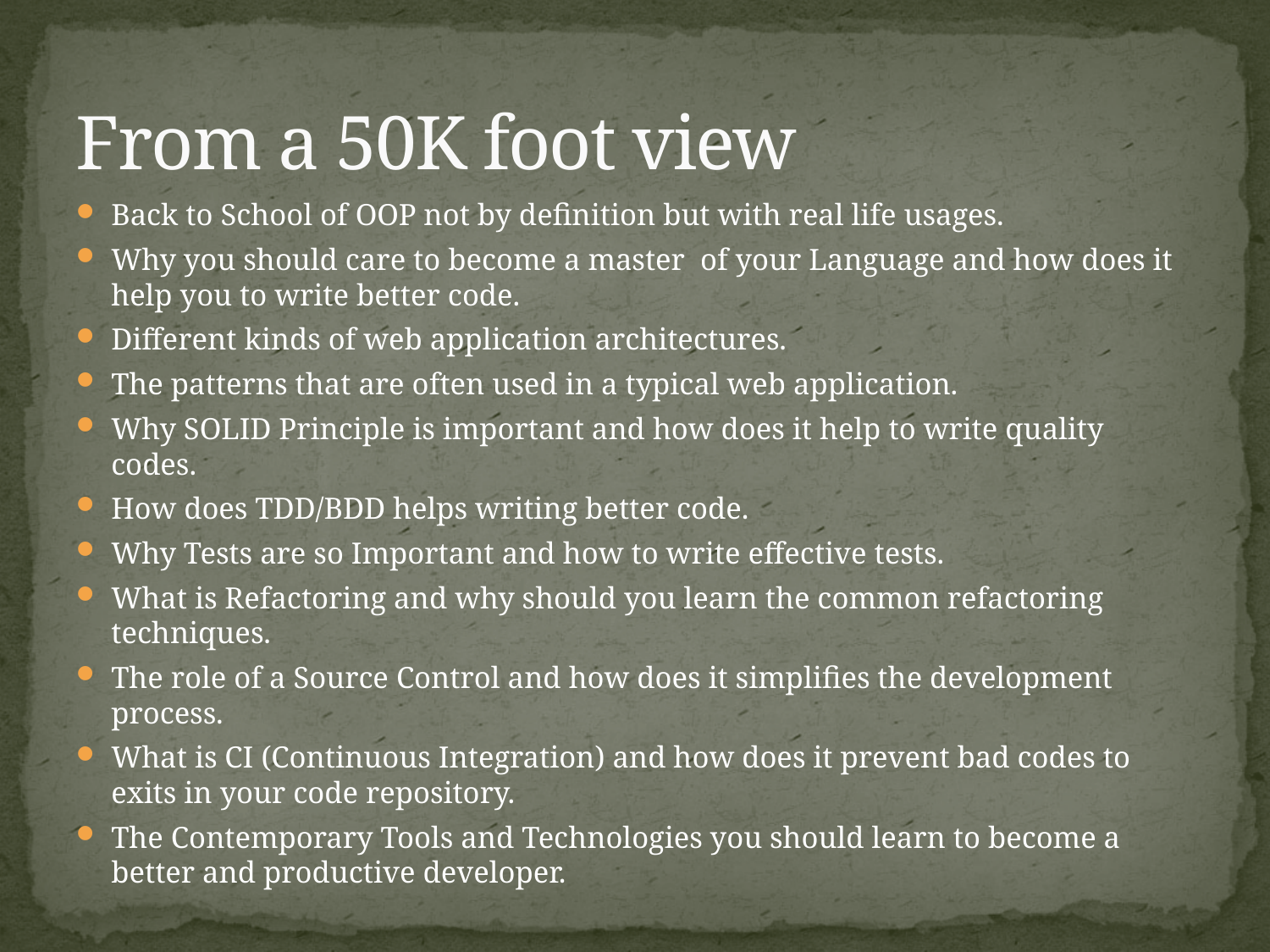

# From a 50K foot view
Back to School of OOP not by definition but with real life usages.
Why you should care to become a master  of your Language and how does it help you to write better code.
Different kinds of web application architectures.
The patterns that are often used in a typical web application.
Why SOLID Principle is important and how does it help to write quality codes.
How does TDD/BDD helps writing better code.
Why Tests are so Important and how to write effective tests.
What is Refactoring and why should you learn the common refactoring techniques.
The role of a Source Control and how does it simplifies the development process.
What is CI (Continuous Integration) and how does it prevent bad codes to exits in your code repository.
The Contemporary Tools and Technologies you should learn to become a better and productive developer.